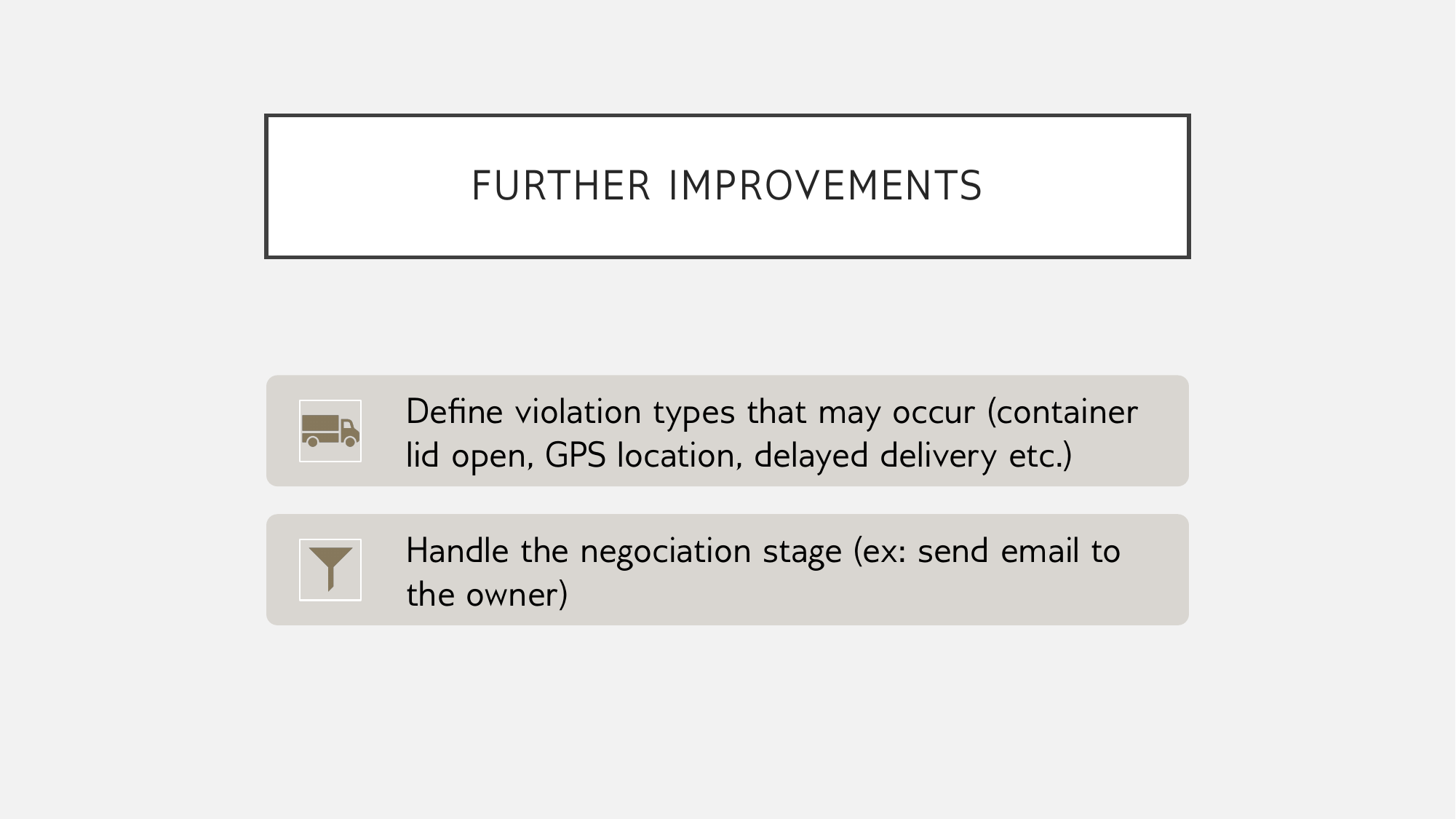

# Further improvements
Define violation types that may occur (container lid open, GPS location, delayed delivery etc.)
Handle the negociation stage (ex: send email to the owner)